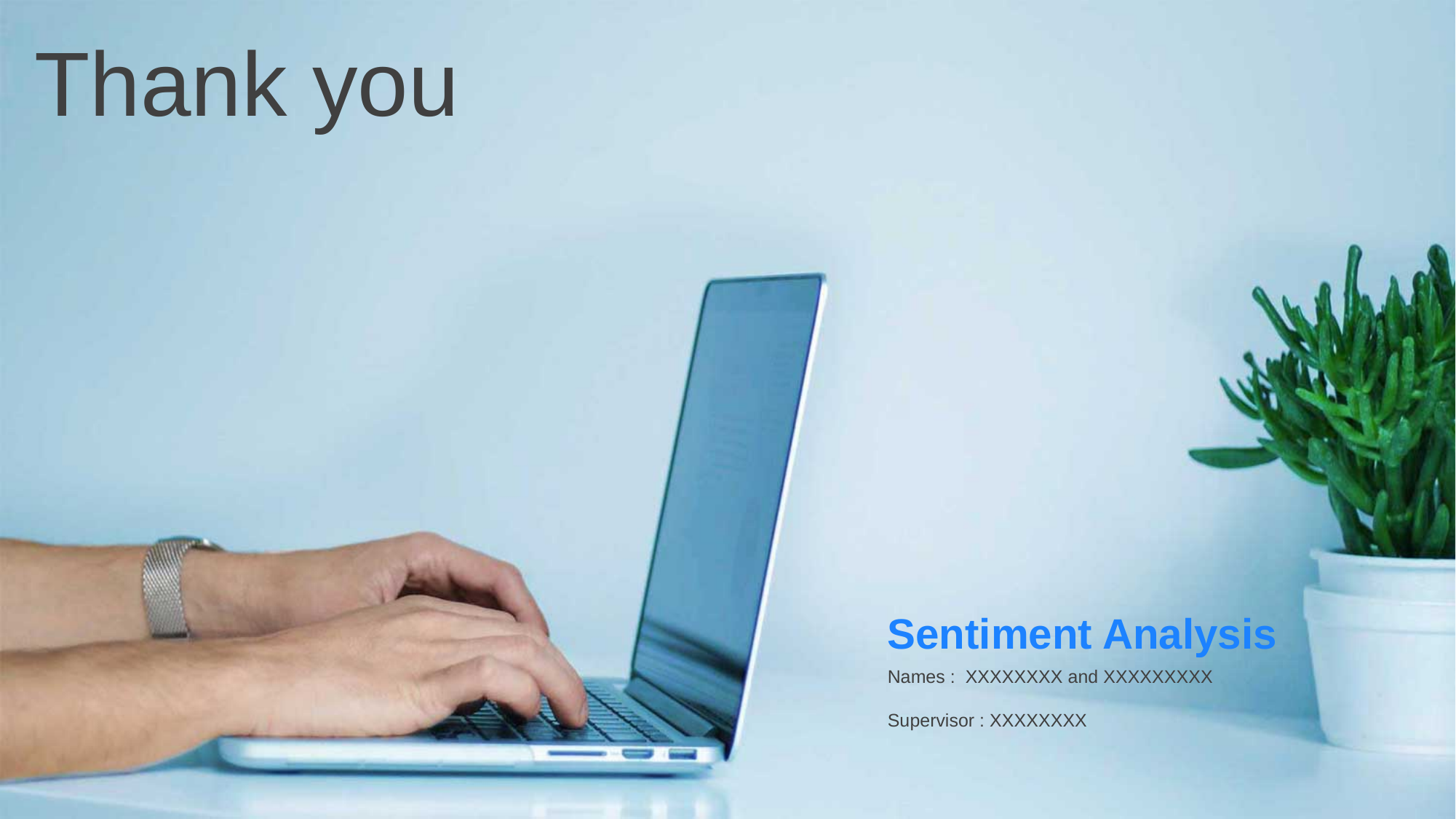

Thank you
Sentiment Analysis
Names :  XXXXXXXX and XXXXXXXXX

Supervisor : XXXXXXXX